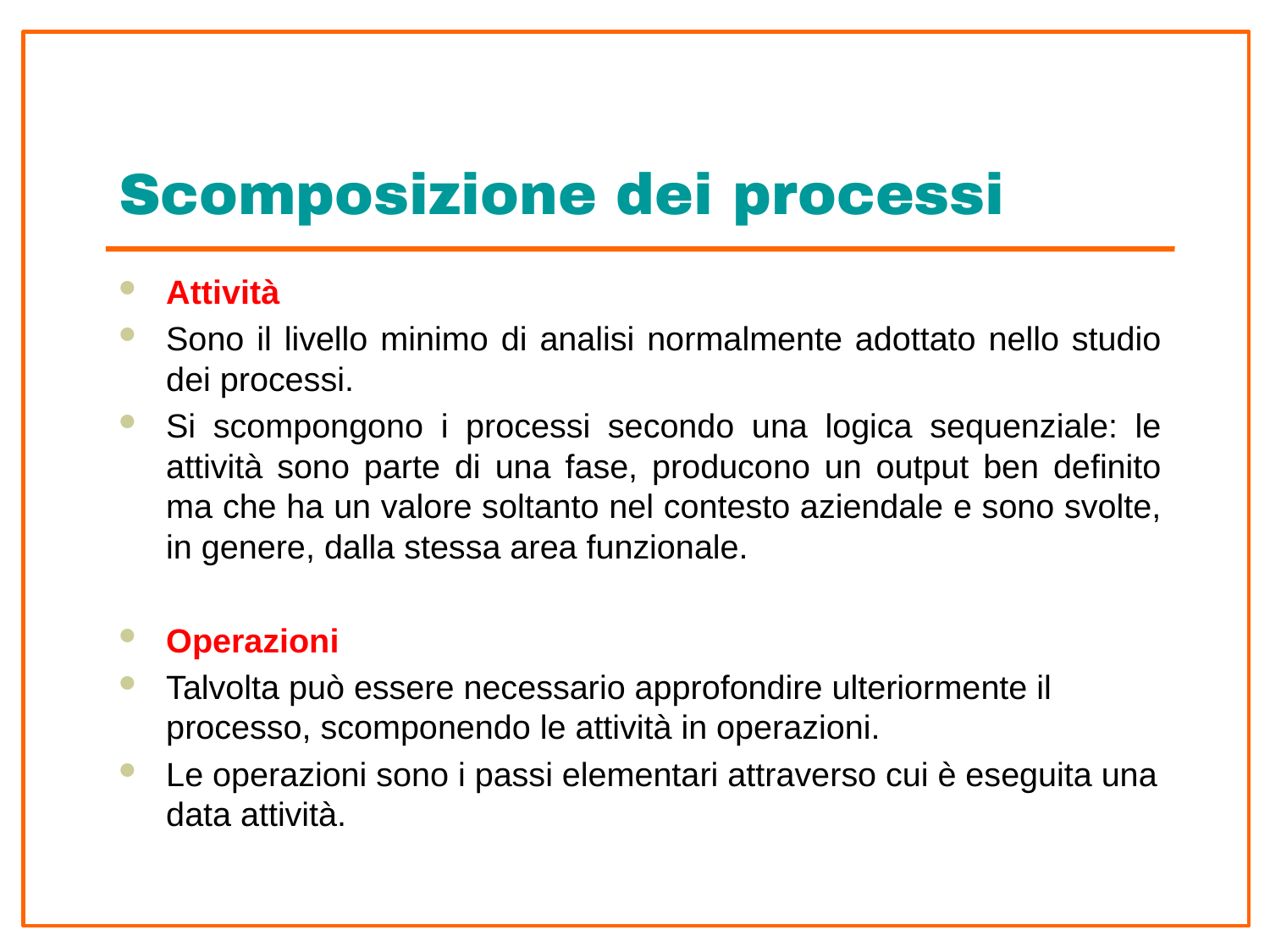

# Scomposizione dei processi
Attività
Sono il livello minimo di analisi normalmente adottato nello studio dei processi.
Si scompongono i processi secondo una logica sequenziale: le attività sono parte di una fase, producono un output ben definito ma che ha un valore soltanto nel contesto aziendale e sono svolte, in genere, dalla stessa area funzionale.

Operazioni
Talvolta può essere necessario approfondire ulteriormente il processo, scomponendo le attività in operazioni.
Le operazioni sono i passi elementari attraverso cui è eseguita una data attività.